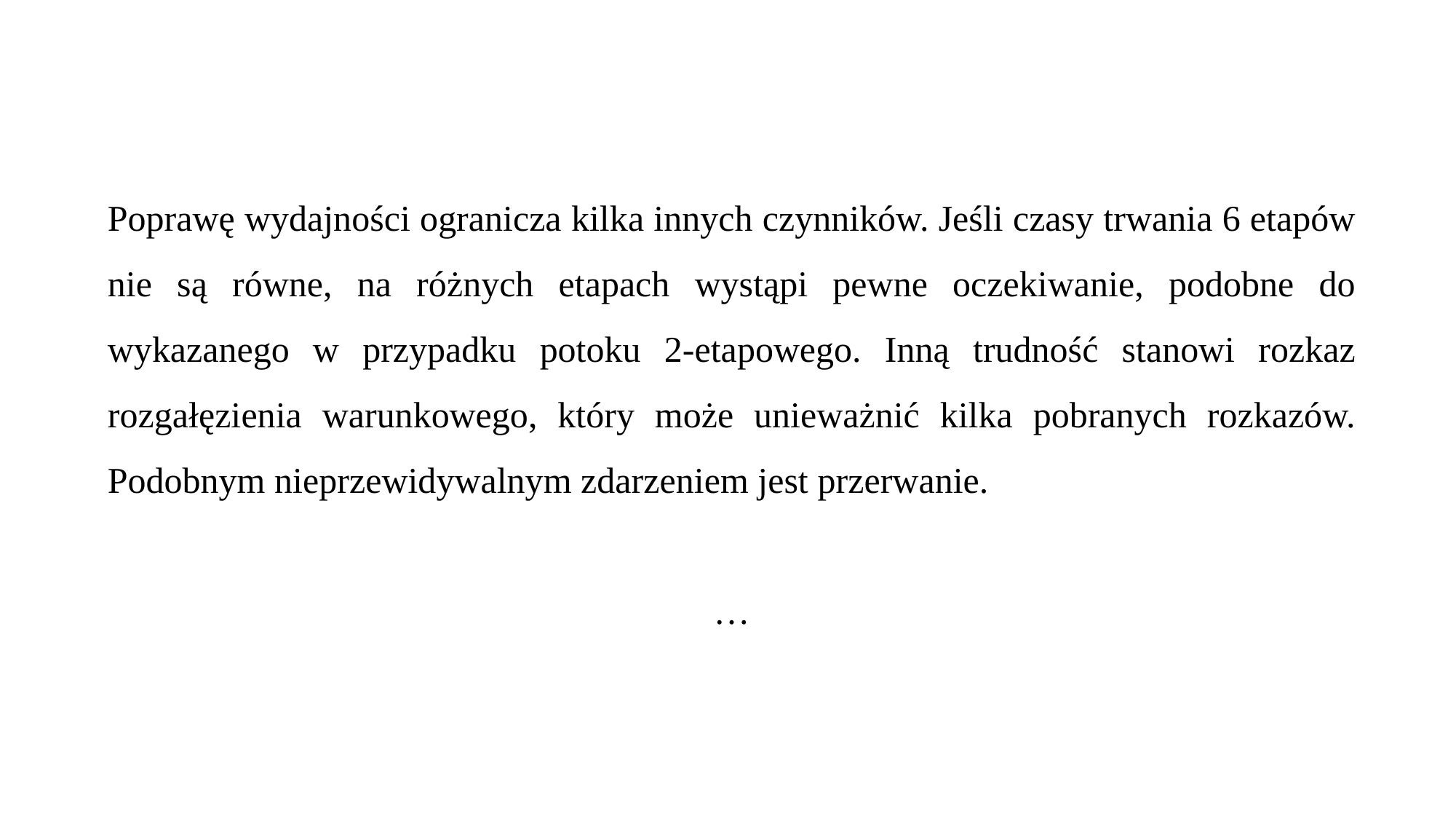

Poprawę wydajności ogranicza kilka innych czynników. Jeśli czasy trwania 6 etapów nie są równe, na różnych etapach wystąpi pewne oczekiwanie, podobne do wykazanego w przypadku potoku 2-etapowego. Inną trudność stanowi rozkaz rozgałęzienia warunkowego, który może unieważnić kilka pobranych rozkazów. Podobnym nieprzewidywalnym zdarzeniem jest przerwanie.

…